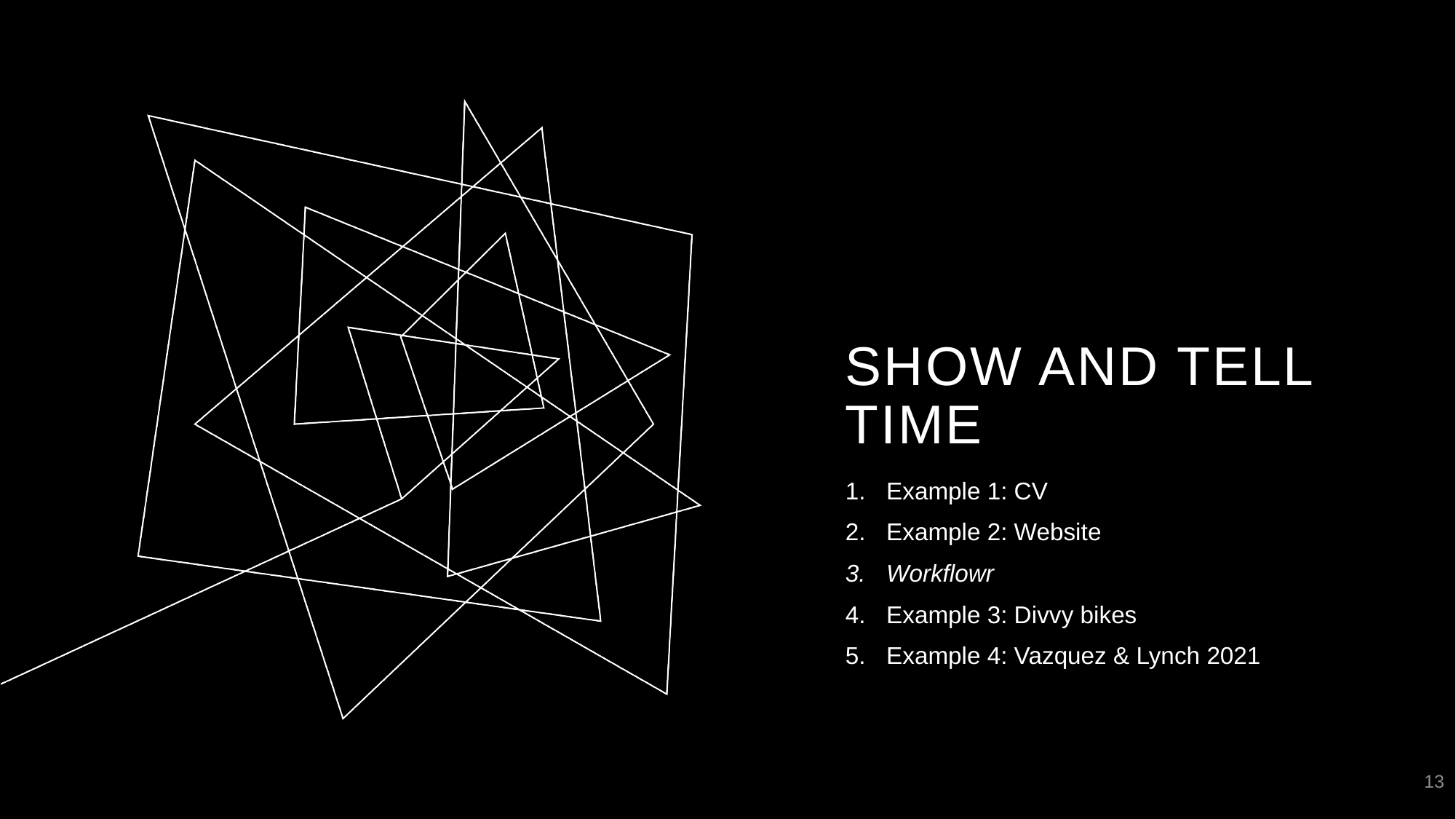

# Show and tell time
Example 1: CV
Example 2: Website
Workflowr
Example 3: Divvy bikes
Example 4: Vazquez & Lynch 2021

13